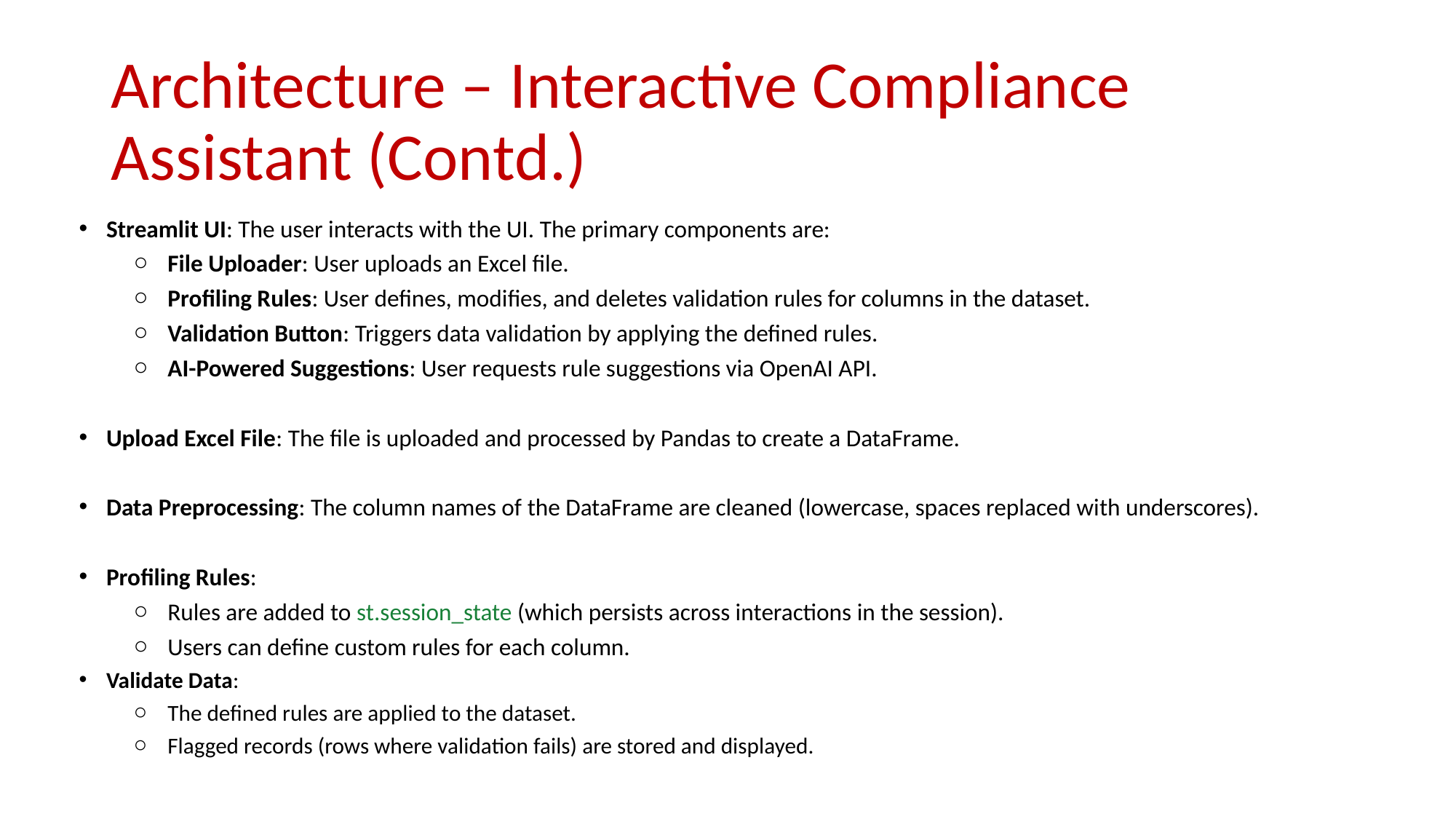

# Architecture – Interactive Compliance Assistant (Contd.)
Streamlit UI: The user interacts with the UI. The primary components are:
File Uploader: User uploads an Excel file.
Profiling Rules: User defines, modifies, and deletes validation rules for columns in the dataset.
Validation Button: Triggers data validation by applying the defined rules.
AI-Powered Suggestions: User requests rule suggestions via OpenAI API.
Upload Excel File: The file is uploaded and processed by Pandas to create a DataFrame.
Data Preprocessing: The column names of the DataFrame are cleaned (lowercase, spaces replaced with underscores).
Profiling Rules:
Rules are added to st.session_state (which persists across interactions in the session).
Users can define custom rules for each column.
Validate Data:
The defined rules are applied to the dataset.
Flagged records (rows where validation fails) are stored and displayed.